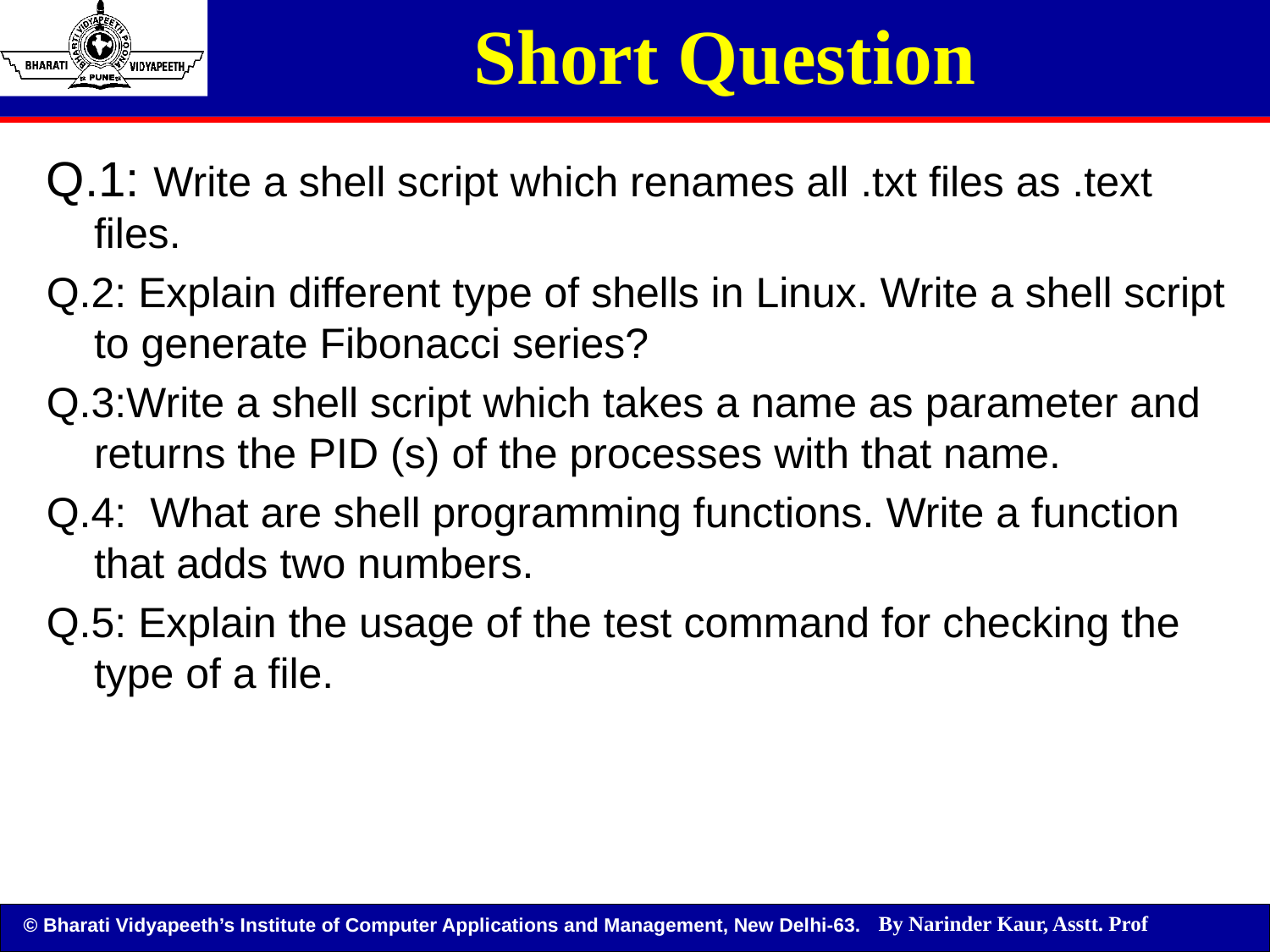

# Short Question
Q.1: Write a shell script which renames all .txt files as .text files.
Q.2: Explain different type of shells in Linux. Write a shell script to generate Fibonacci series?
Q.3:Write a shell script which takes a name as parameter and returns the PID (s) of the processes with that name.
Q.4:  What are shell programming functions. Write a function that adds two numbers.
Q.5: Explain the usage of the test command for checking the type of a file.